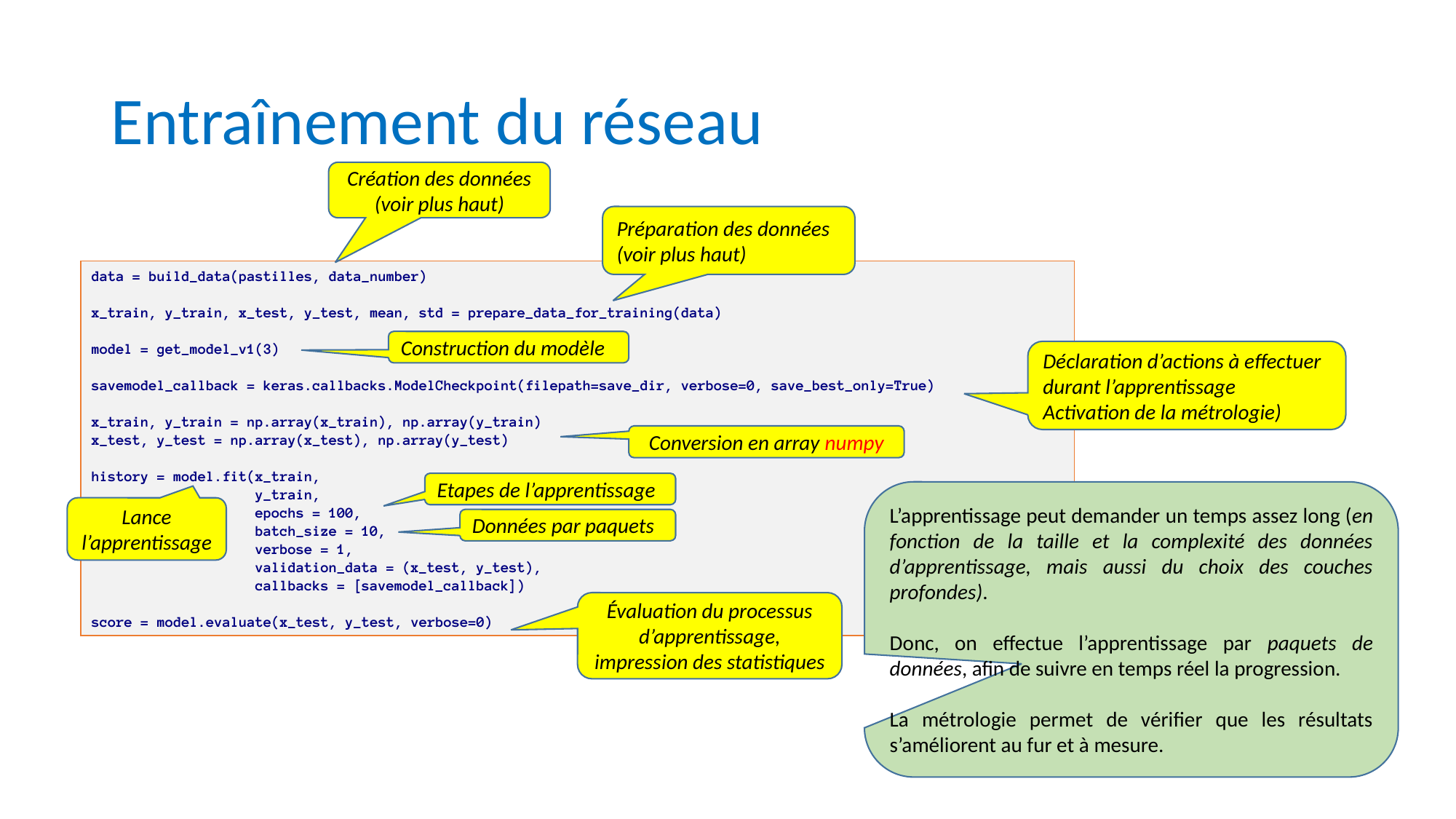

# Entraînement du réseau
Création des données
(voir plus haut)
Préparation des données
(voir plus haut)
data = build_data(pastilles, data_number)

x_train, y_train, x_test, y_test, mean, std = prepare_data_for_training(data)

model = get_model_v1(3)

savemodel_callback = keras.callbacks.ModelCheckpoint(filepath=save_dir, verbose=0, save_best_only=True)

x_train, y_train = np.array(x_train), np.array(y_train)
x_test, y_test = np.array(x_test), np.array(y_test)

history = model.fit(x_train,
                    y_train,
                    epochs = 100,
                    batch_size = 10,
                    verbose = 1,
                    validation_data = (x_test, y_test),
                    callbacks = [savemodel_callback])

score = model.evaluate(x_test, y_test, verbose=0)
Construction du modèle
Déclaration d’actions à effectuer durant l’apprentissage
Activation de la métrologie)
Conversion en array numpy
Etapes de l’apprentissage
L’apprentissage peut demander un temps assez long (en fonction de la taille et la complexité des données d’apprentissage, mais aussi du choix des couches profondes).

Donc, on effectue l’apprentissage par paquets de données, afin de suivre en temps réel la progression.

La métrologie permet de vérifier que les résultats s’améliorent au fur et à mesure.
Lance l’apprentissage
Données par paquets
Évaluation du processus d’apprentissage, impression des statistiques